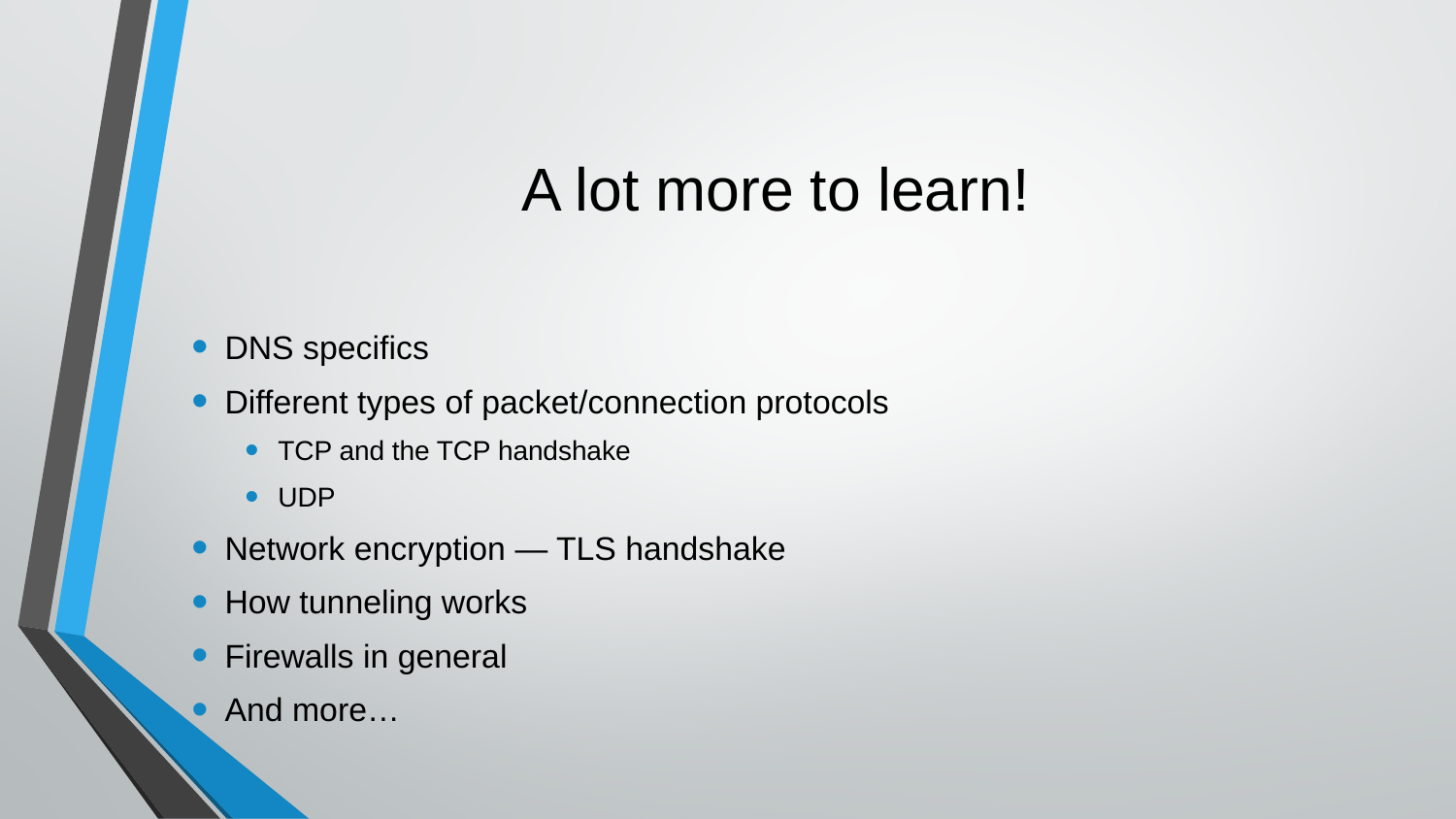

# A lot more to learn!
DNS specifics
Different types of packet/connection protocols
TCP and the TCP handshake
UDP
Network encryption — TLS handshake
How tunneling works
Firewalls in general
And more…